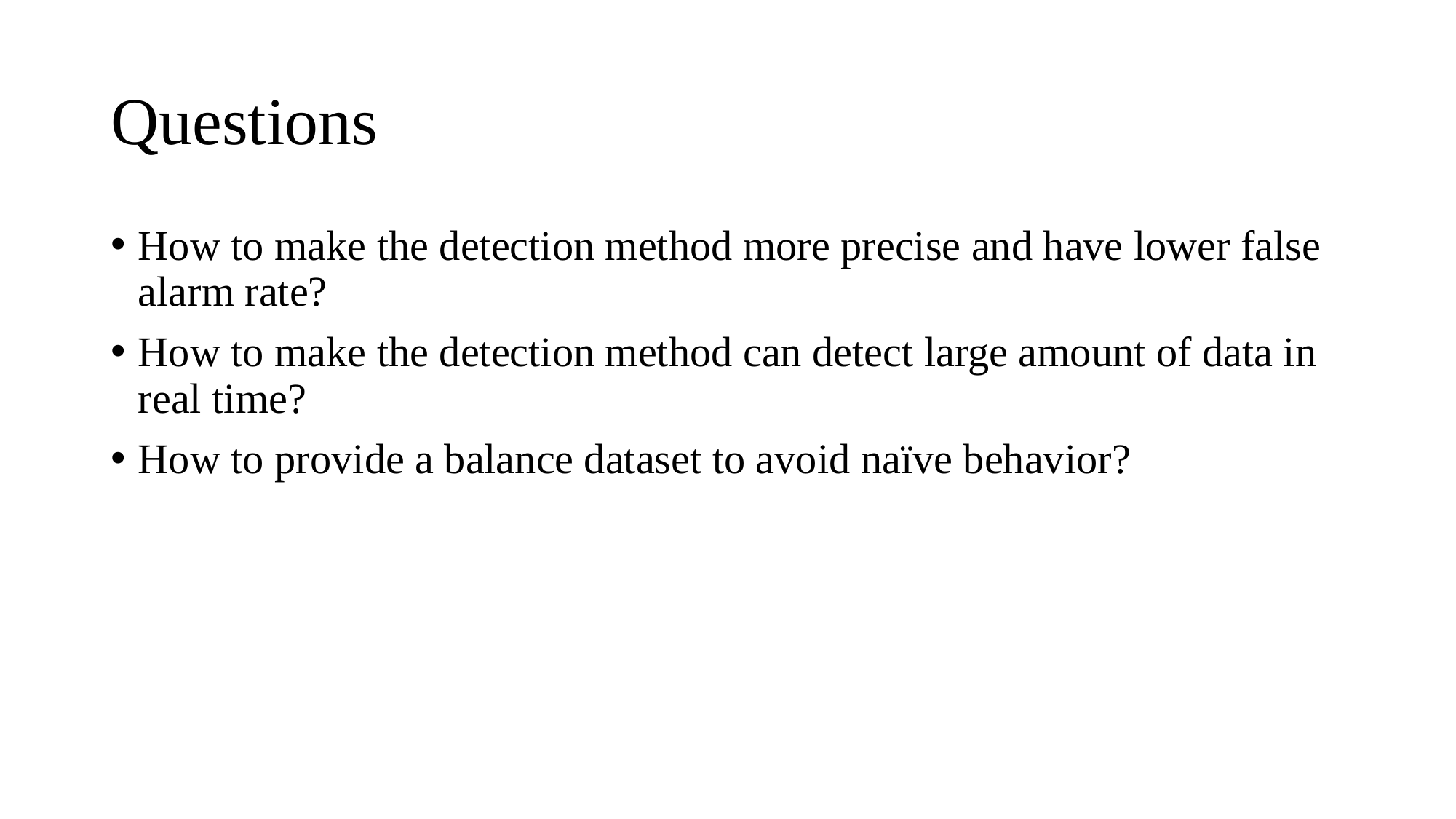

# Questions
How to make the detection method more precise and have lower false alarm rate?
How to make the detection method can detect large amount of data in real time?
How to provide a balance dataset to avoid naïve behavior?